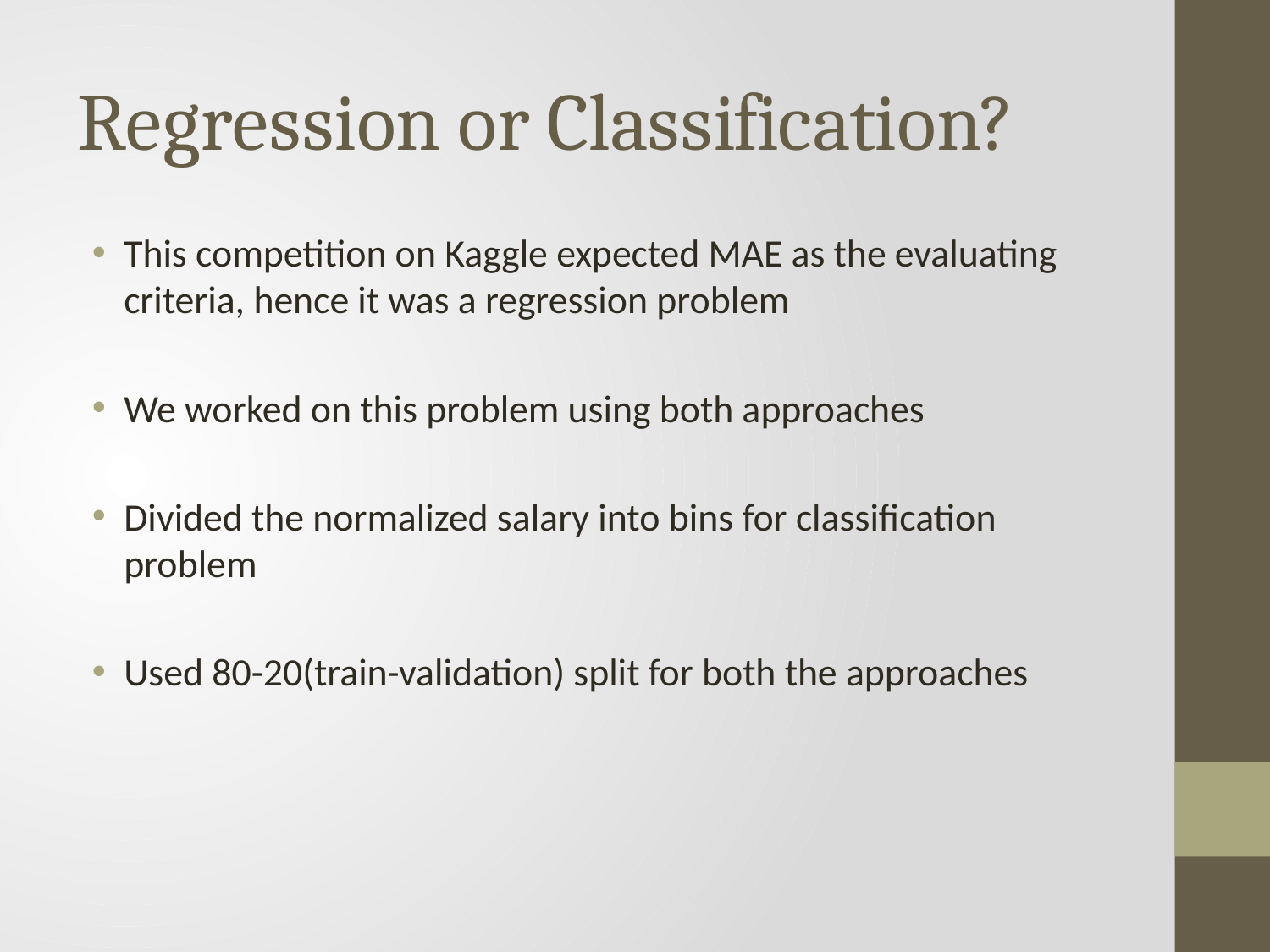

# Regression or Classification?
This competition on Kaggle expected MAE as the evaluating criteria, hence it was a regression problem

We worked on this problem using both approaches

Divided the normalized salary into bins for classification problem

Used 80-20(train-validation) split for both the approaches